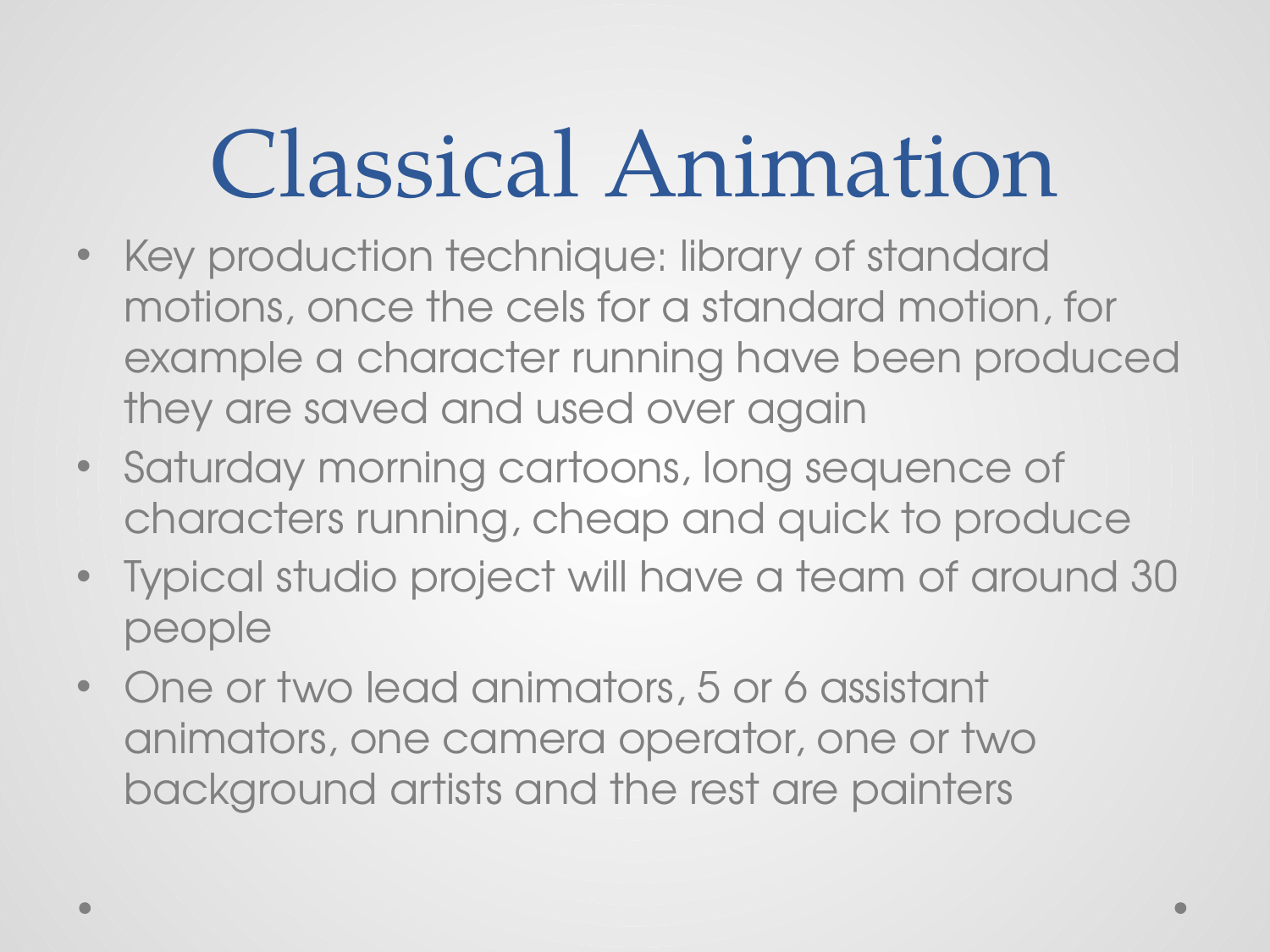

# Classical Animation
Key production technique: library of standard motions, once the cels for a standard motion, for example a character running have been produced they are saved and used over again
Saturday morning cartoons, long sequence of characters running, cheap and quick to produce
Typical studio project will have a team of around 30 people
One or two lead animators, 5 or 6 assistant animators, one camera operator, one or two background artists and the rest are painters